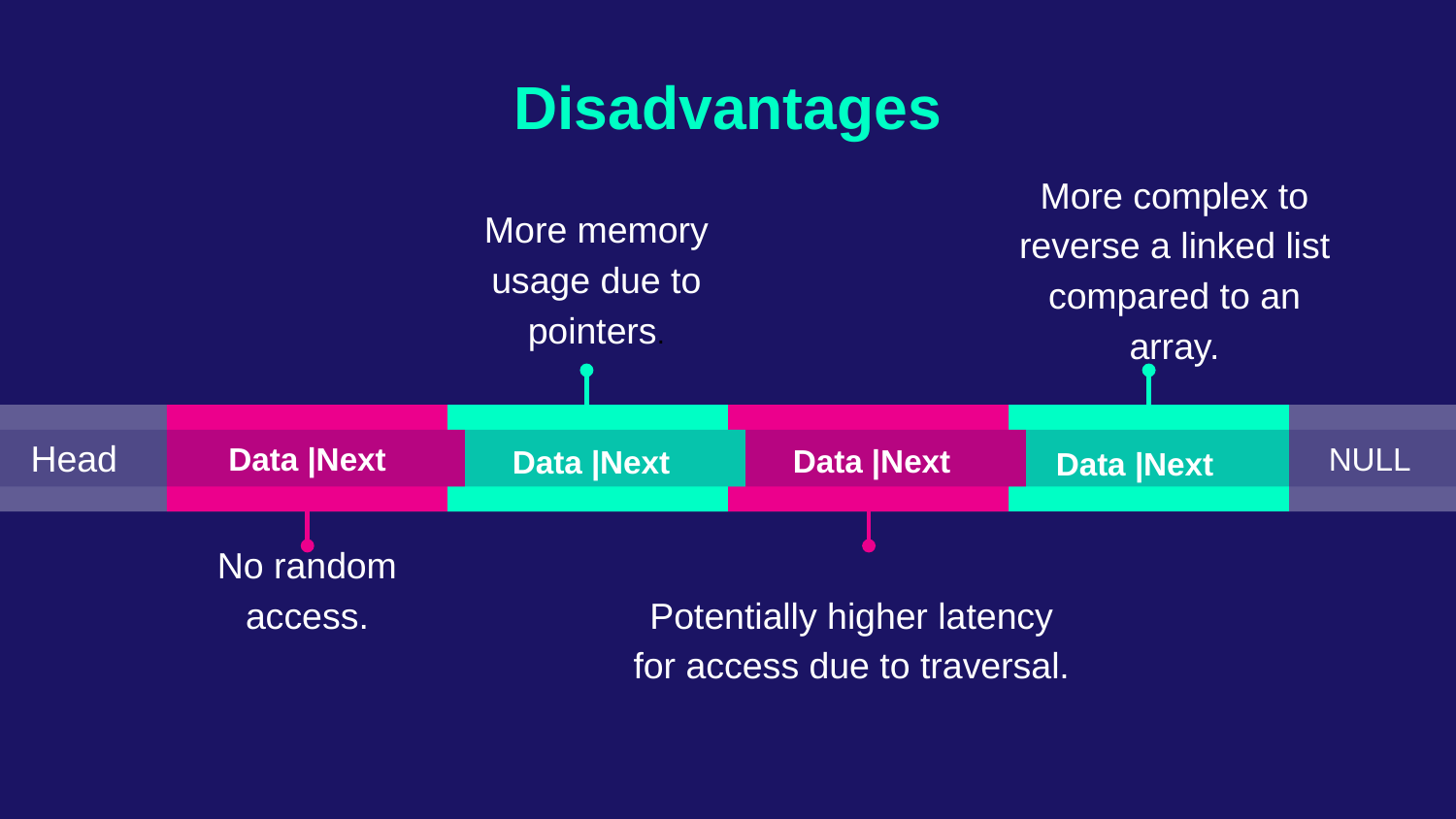

# Disadvantages
More memory usage due to pointers.
More complex to reverse a linked list compared to an array.

Data |Next
Data |Next
Data |Next
Head
Data |Next

NULL
No random access.
Potentially higher latency for access due to traversal.